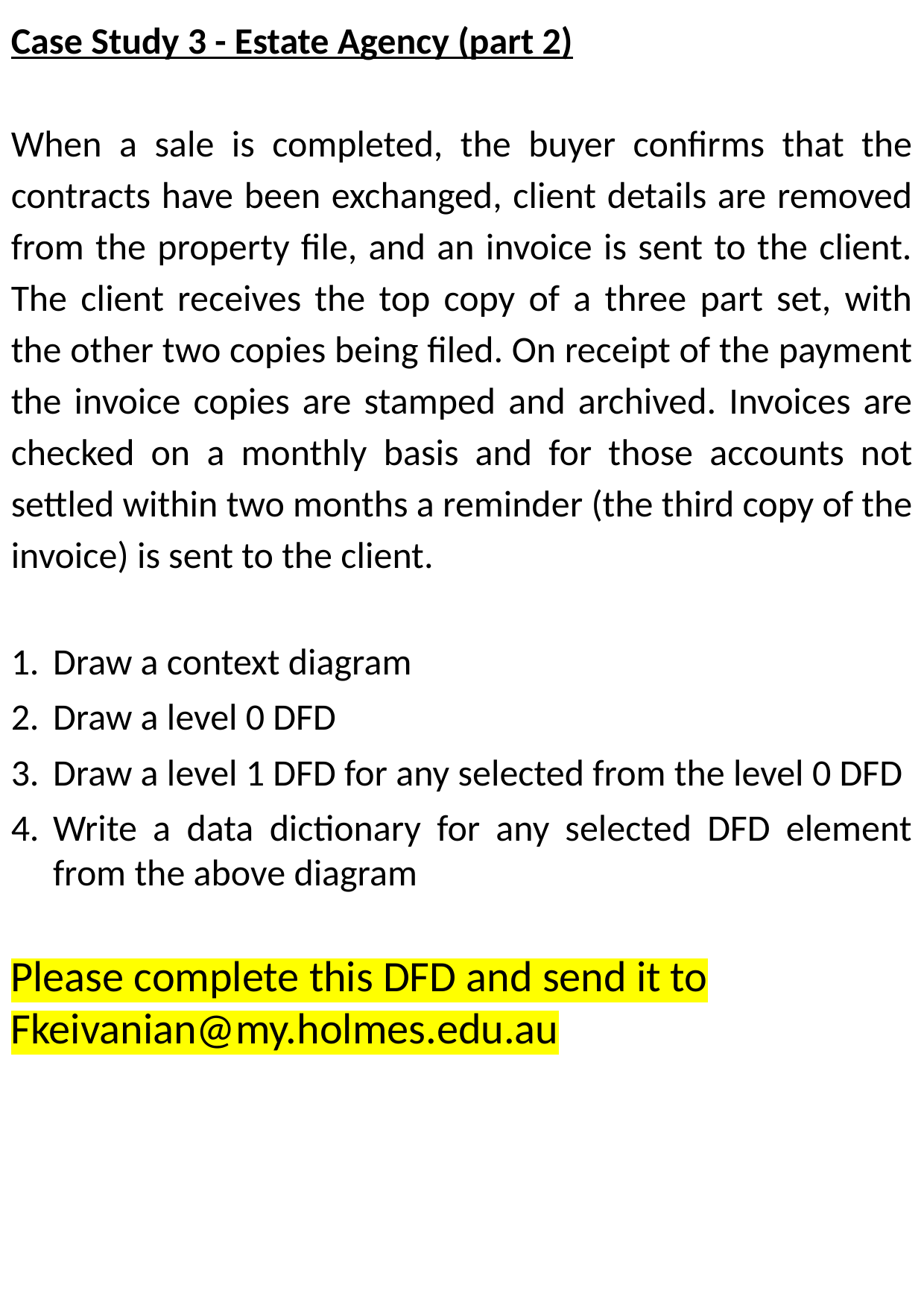

Case Study 3 - Estate Agency (part 2)

When a sale is completed, the buyer confirms that the contracts have been exchanged, client details are removed from the property file, and an invoice is sent to the client. The client receives the top copy of a three part set, with the other two copies being filed. On receipt of the payment the invoice copies are stamped and archived. Invoices are checked on a monthly basis and for those accounts not settled within two months a reminder (the third copy of the invoice) is sent to the client.

Draw a context diagram
Draw a level 0 DFD
Draw a level 1 DFD for any selected from the level 0 DFD
Write a data dictionary for any selected DFD element from the above diagram
Please complete this DFD and send it to Fkeivanian@my.holmes.edu.au